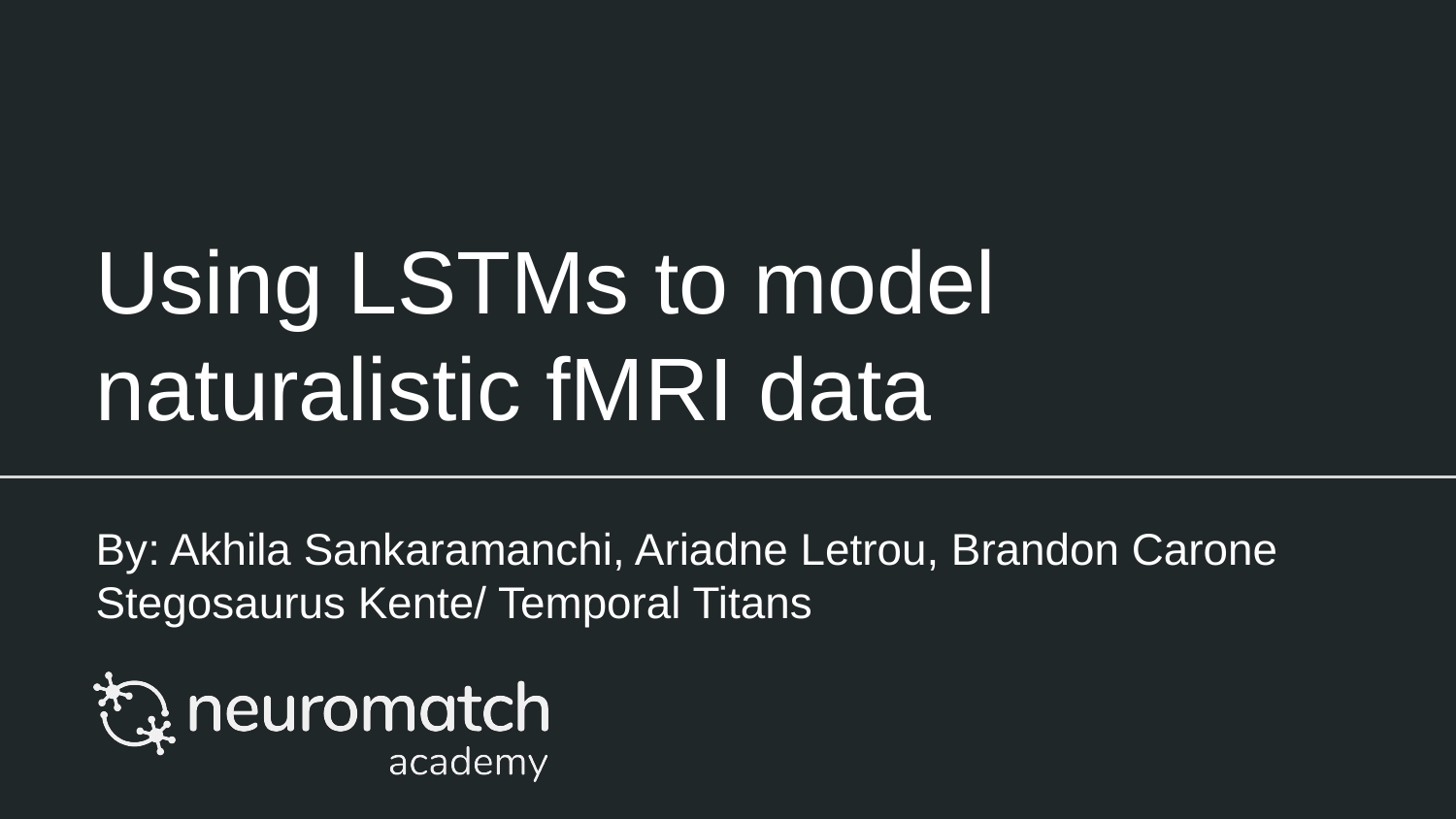

# Using LSTMs to model naturalistic fMRI data
By: Akhila Sankaramanchi, Ariadne Letrou, Brandon Carone
Stegosaurus Kente/ Temporal Titans